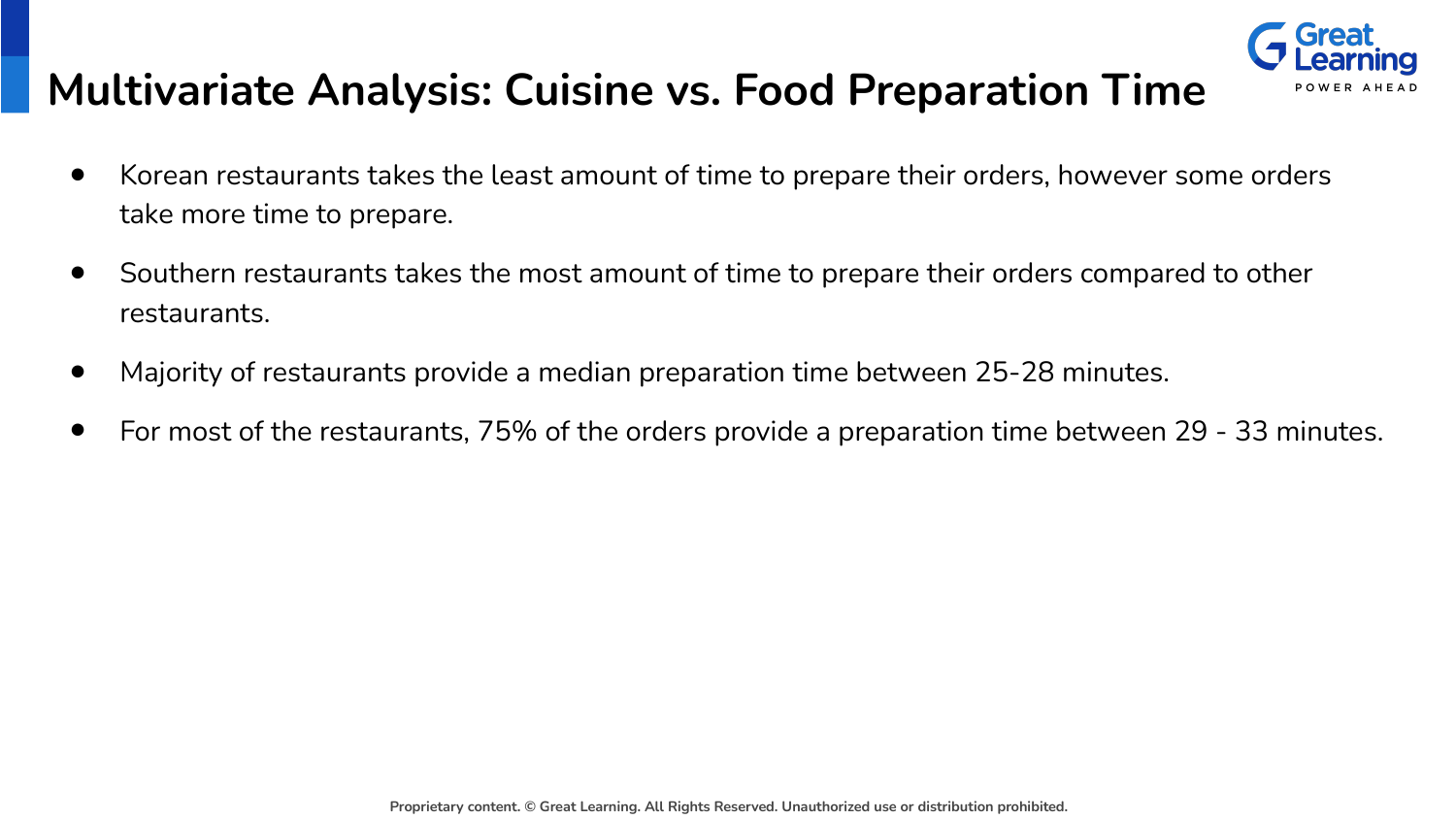

# Multivariate Analysis: Cuisine vs. Food Preparation Time

Korean restaurants takes the least amount of time to prepare their orders, however some orders take more time to prepare.
Southern restaurants takes the most amount of time to prepare their orders compared to other restaurants.
Majority of restaurants provide a median preparation time between 25-28 minutes.
For most of the restaurants, 75% of the orders provide a preparation time between 29 - 33 minutes.